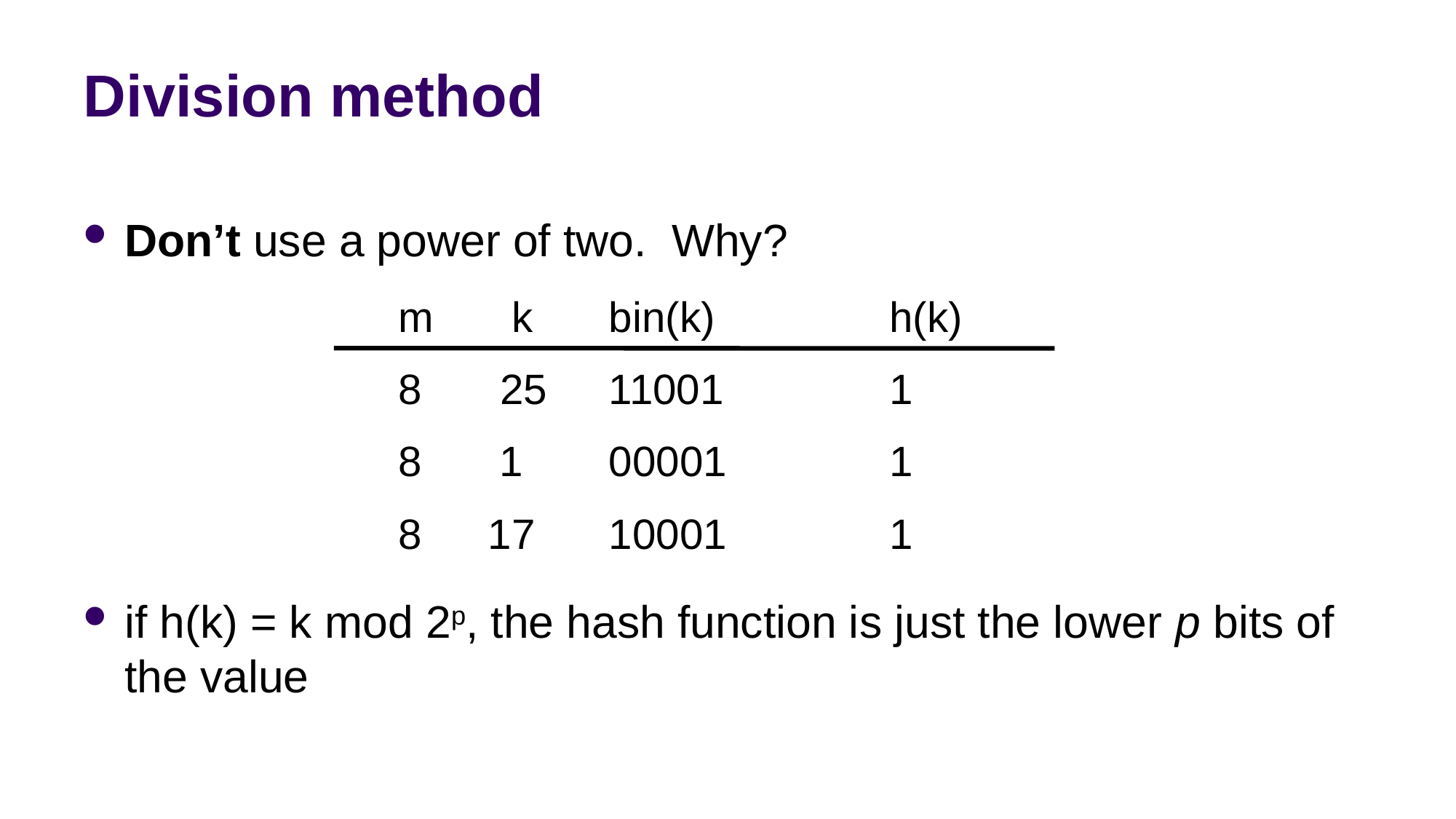

# Division method
Don’t use a power of two.  Why?

if h(k) = k mod 2p, the hash function is just the lower p bits of the value
m	     k	    bin(k) 		h(k)
    25	    11001		1
8	    1	    00001		1
8	   17	    10001		1